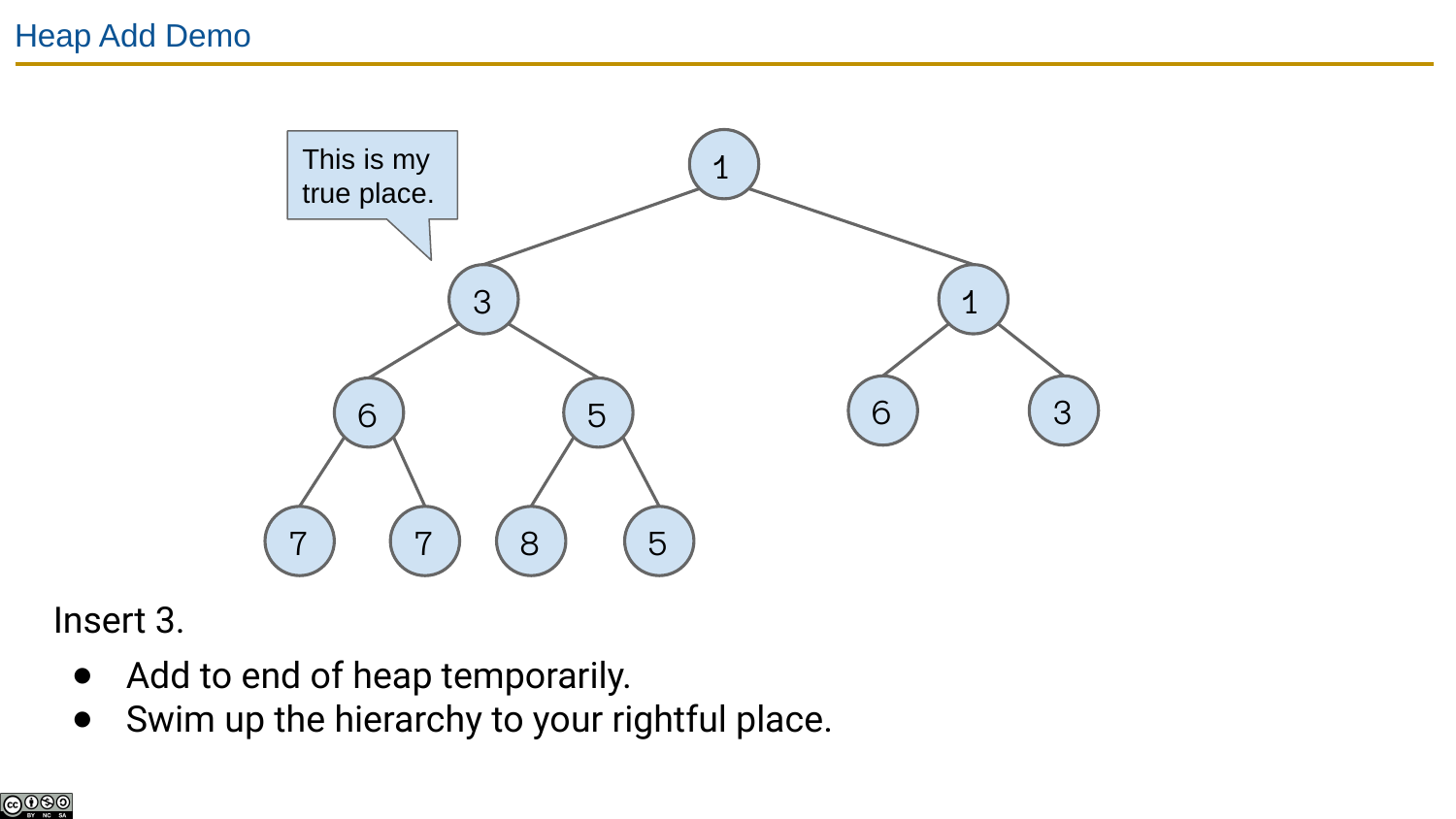

# Heap Add Demo
1
This is my true place.
3
1
6
3
6
5
7
7
8
5
Insert 3.
Add to end of heap temporarily.
Swim up the hierarchy to your rightful place.